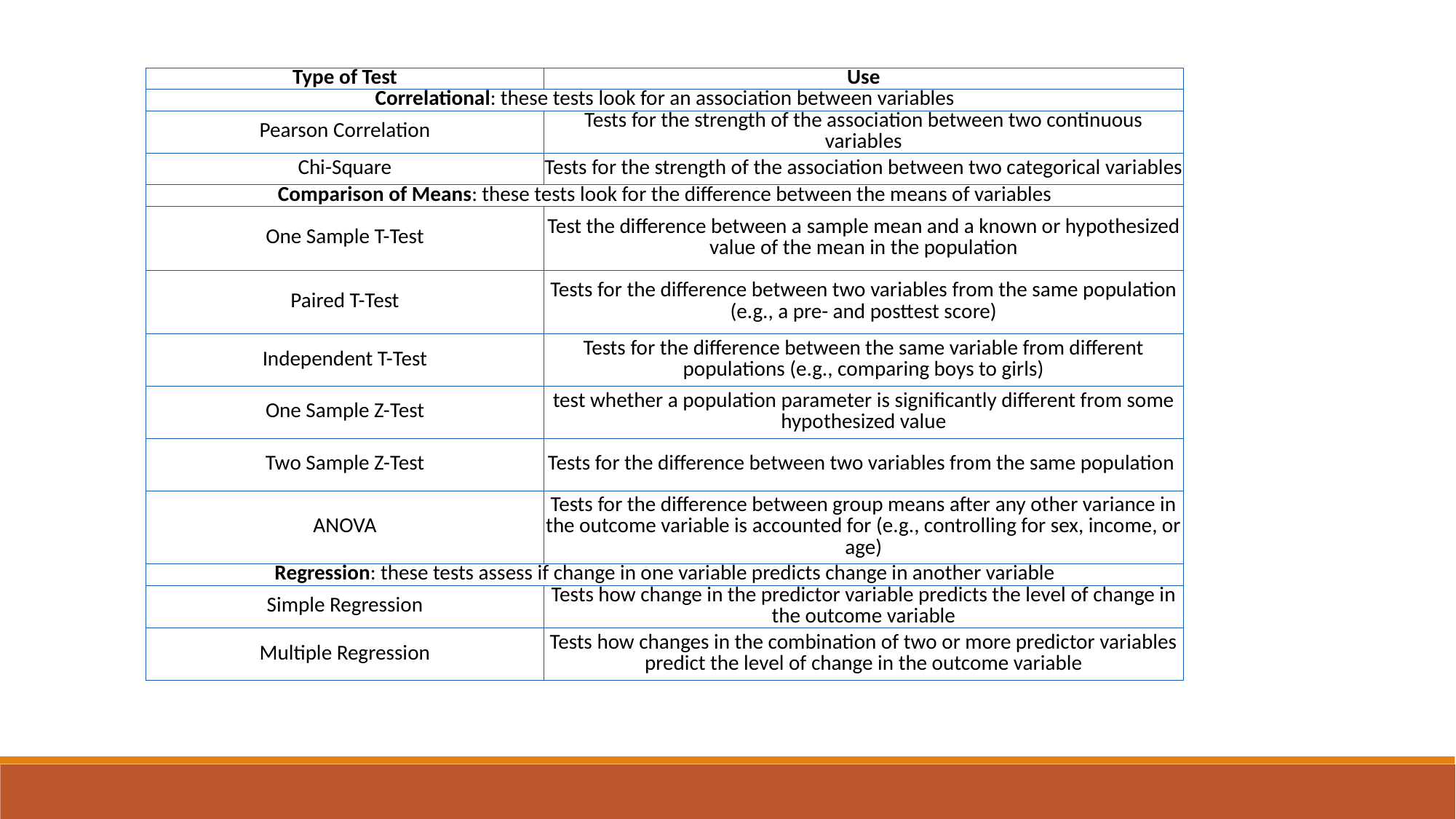

| Type of Test | Use |
| --- | --- |
| Correlational: these tests look for an association between variables |  |
| Pearson Correlation | Tests for the strength of the association between two continuous variables |
| Chi-Square | Tests for the strength of the association between two categorical variables |
| Comparison of Means: these tests look for the difference between the means of variables |  |
| One Sample T-Test | Test the difference between a sample mean and a known or hypothesized value of the mean in the population |
| Paired T-Test | Tests for the difference between two variables from the same population (e.g., a pre- and posttest score) |
| Independent T-Test | Tests for the difference between the same variable from different populations (e.g., comparing boys to girls) |
| One Sample Z-Test | test whether a population parameter is significantly different from some hypothesized value |
| Two Sample Z-Test | Tests for the difference between two variables from the same population |
| ANOVA | Tests for the difference between group means after any other variance in the outcome variable is accounted for (e.g., controlling for sex, income, or age) |
| Regression: these tests assess if change in one variable predicts change in another variable |  |
| Simple Regression | Tests how change in the predictor variable predicts the level of change in the outcome variable |
| Multiple Regression | Tests how changes in the combination of two or more predictor variables predict the level of change in the outcome variable |